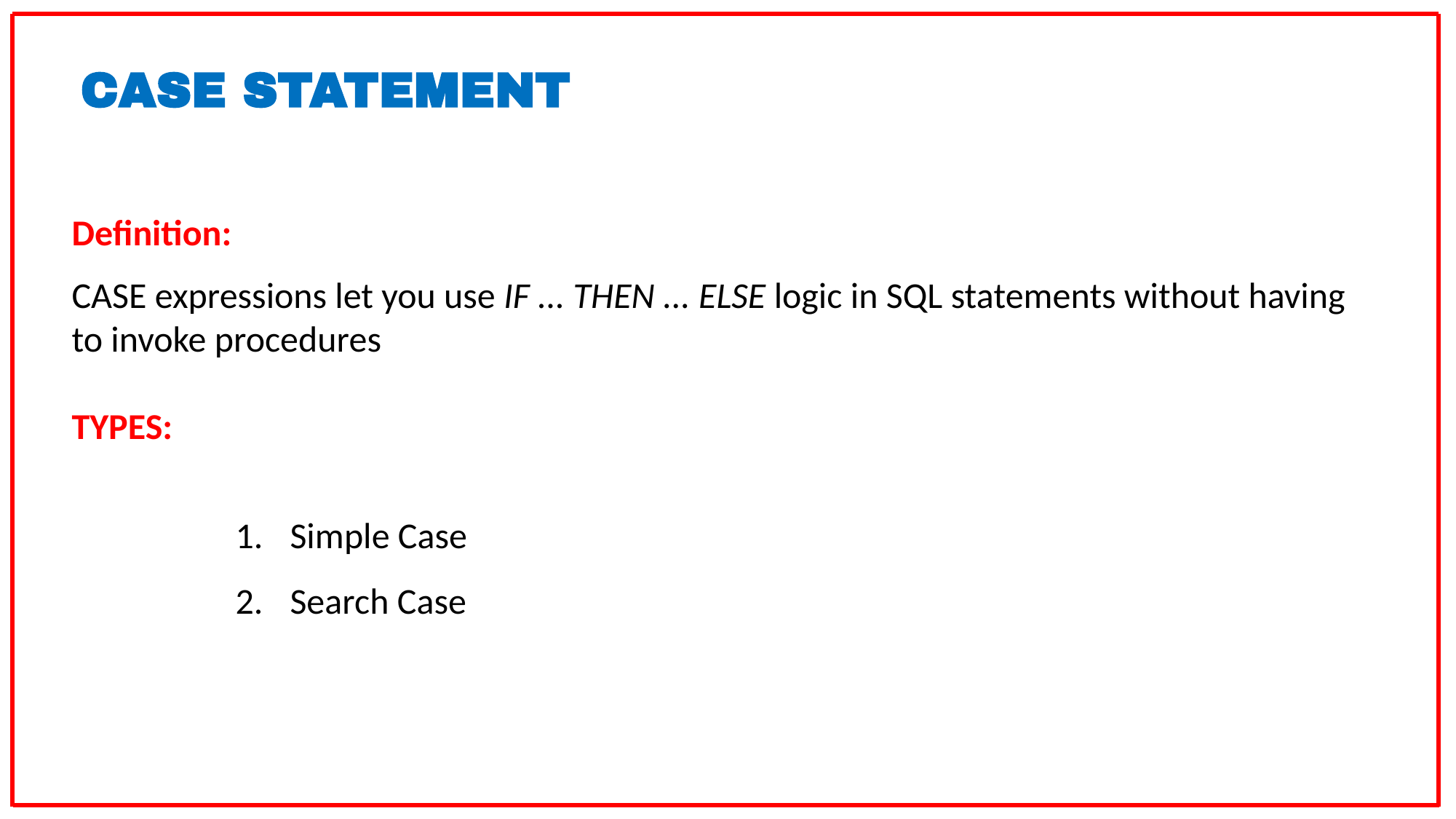

CASE STATEMENT
Definition:

CASE expressions let you use IF ... THEN ... ELSE logic in SQL statements without having to invoke procedures

TYPES:

Simple Case
Search Case